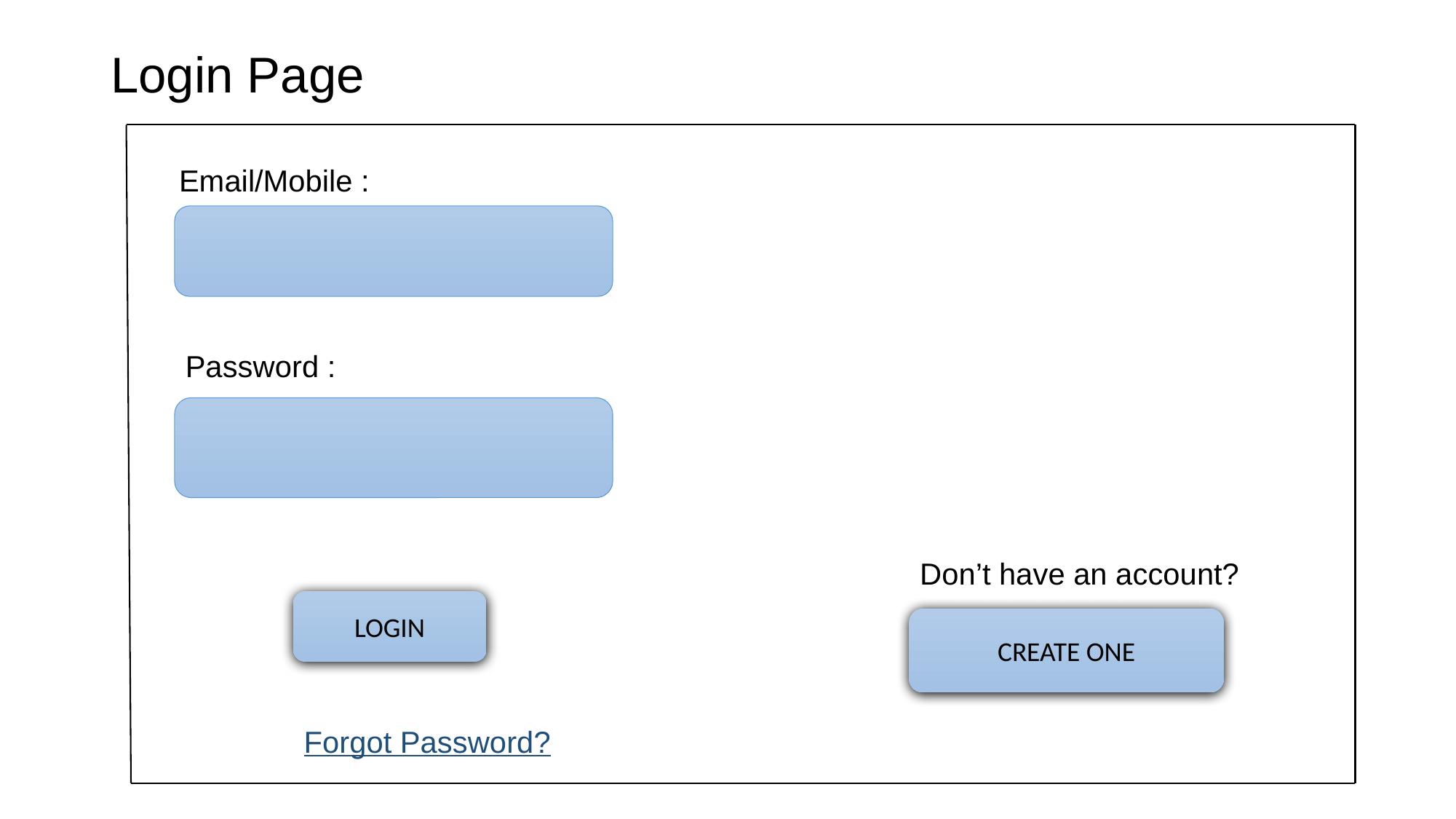

# Login Page
Email/Mobile :

Password :

Don’t have an account?
LOGIN
CREATE ONE
Forgot Password?